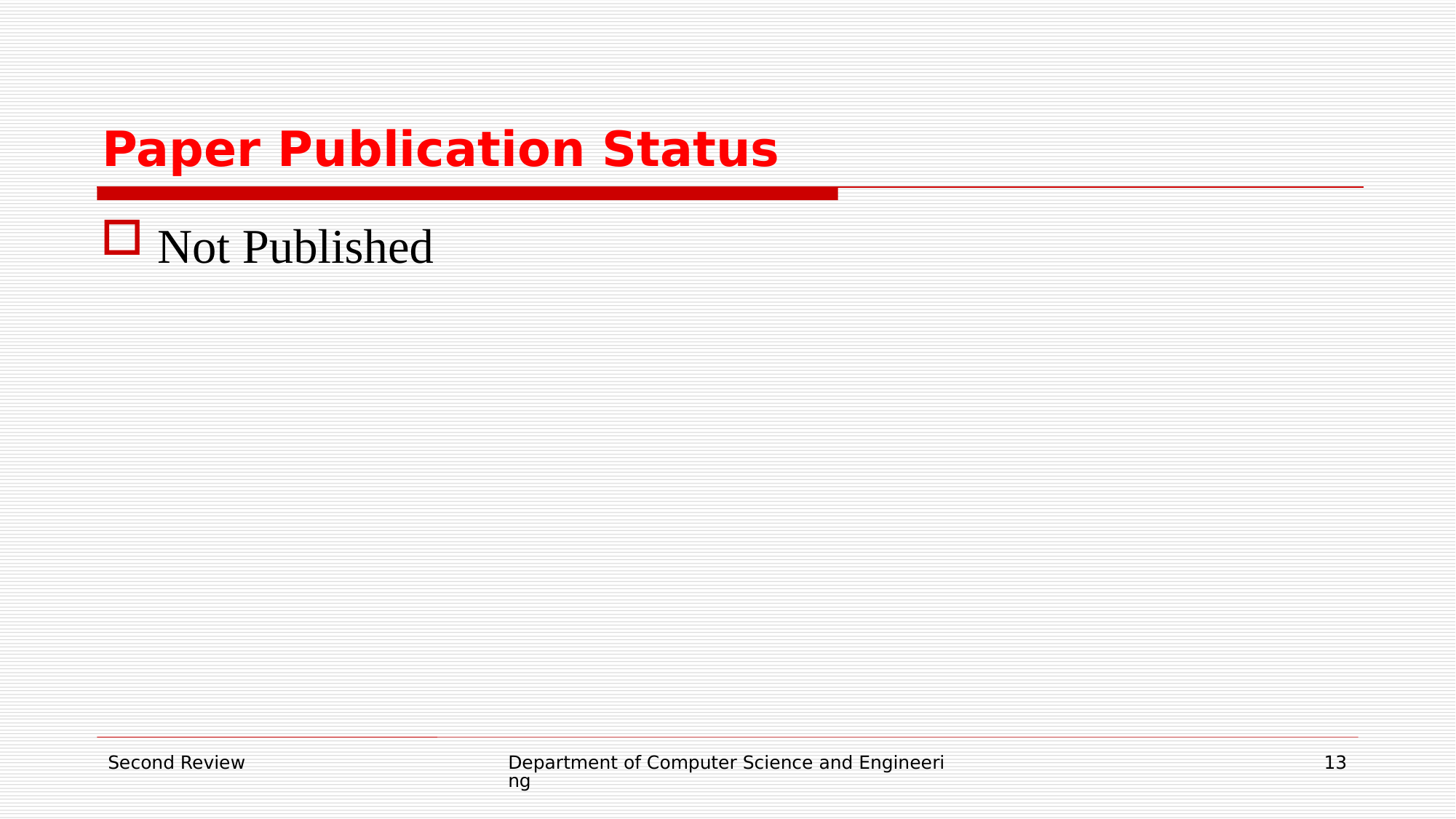

# Paper Publication Status
Not Published

Second Review
Department of Computer Science and Engineering
13